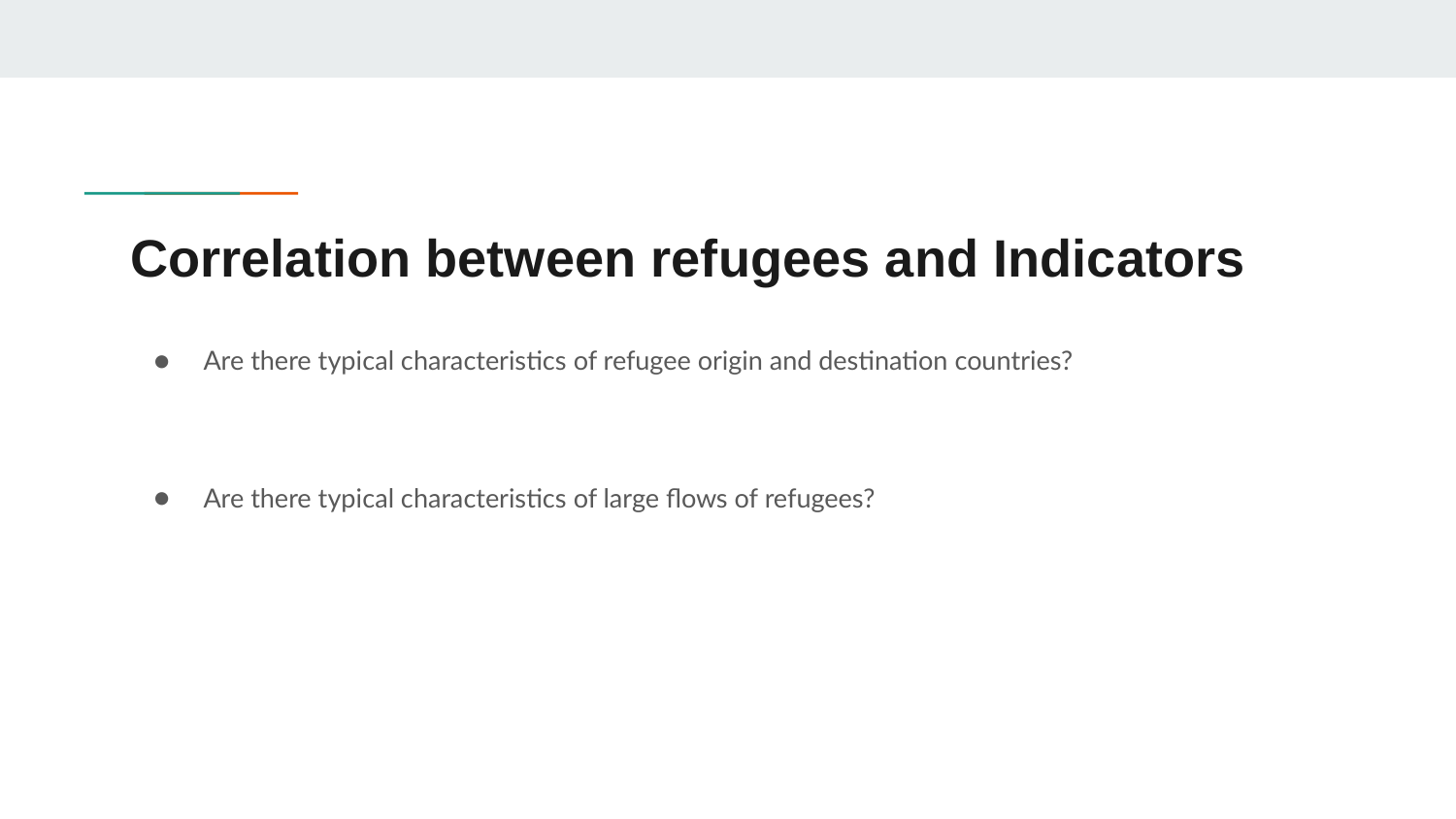

# Correlation between refugees and Indicators
Are there typical characteristics of refugee origin and destination countries?

Are there typical characteristics of large flows of refugees?